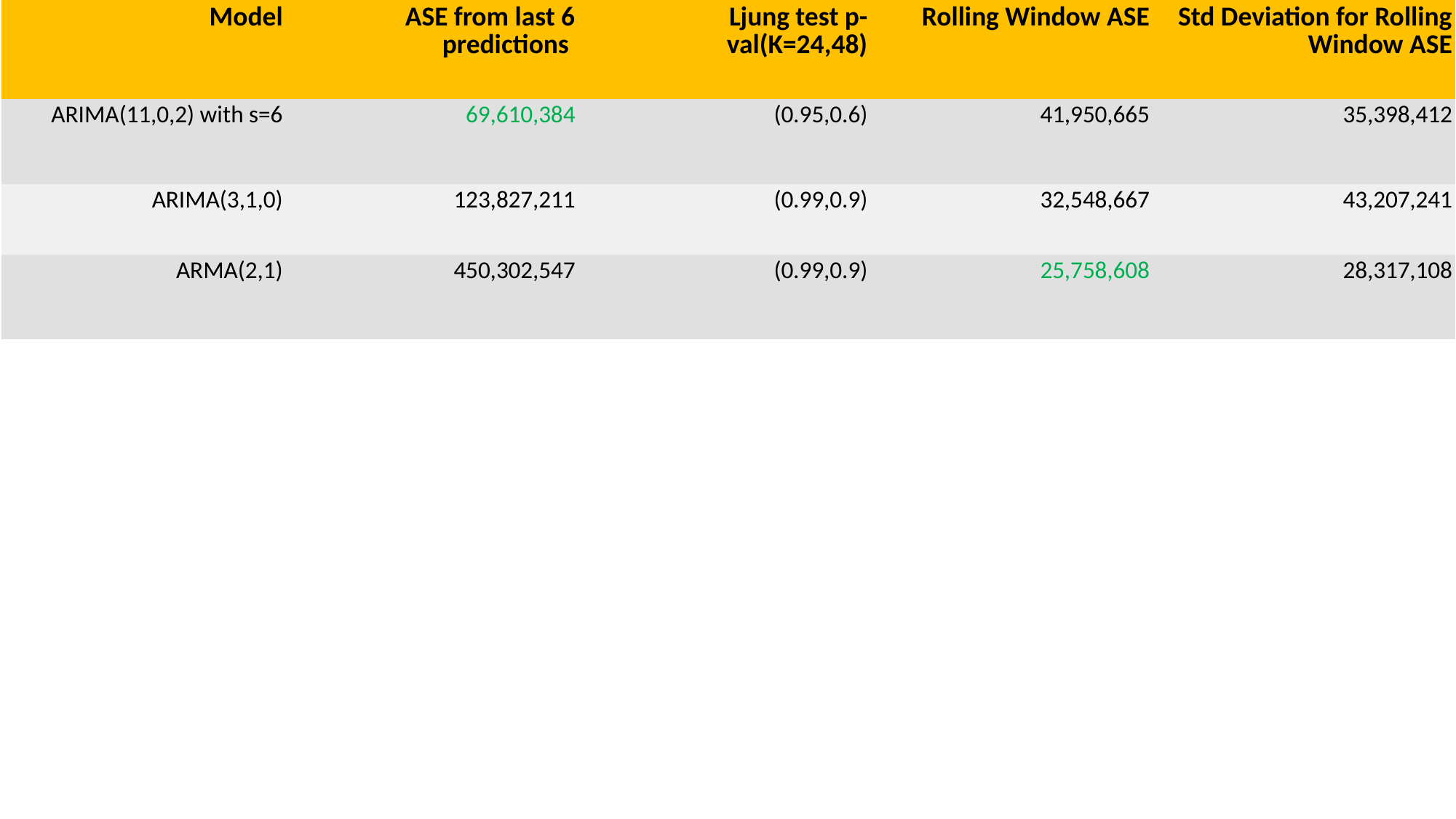

| Model | ASE from last 6 predictions | Ljung test p-val(K=24,48) | Rolling Window ASE | Std Deviation for Rolling Window ASE |
| --- | --- | --- | --- | --- |
| ARIMA(11,0,2) with s=6 | 69,610,384 | (0.95,0.6) | 41,950,665 | 35,398,412 |
| ARIMA(3,1,0) | 123,827,211 | (0.99,0.9) | 32,548,667 | 43,207,241 |
| ARMA(2,1) | 450,302,547 | (0.99,0.9) | 25,758,608 | 28,317,108 |